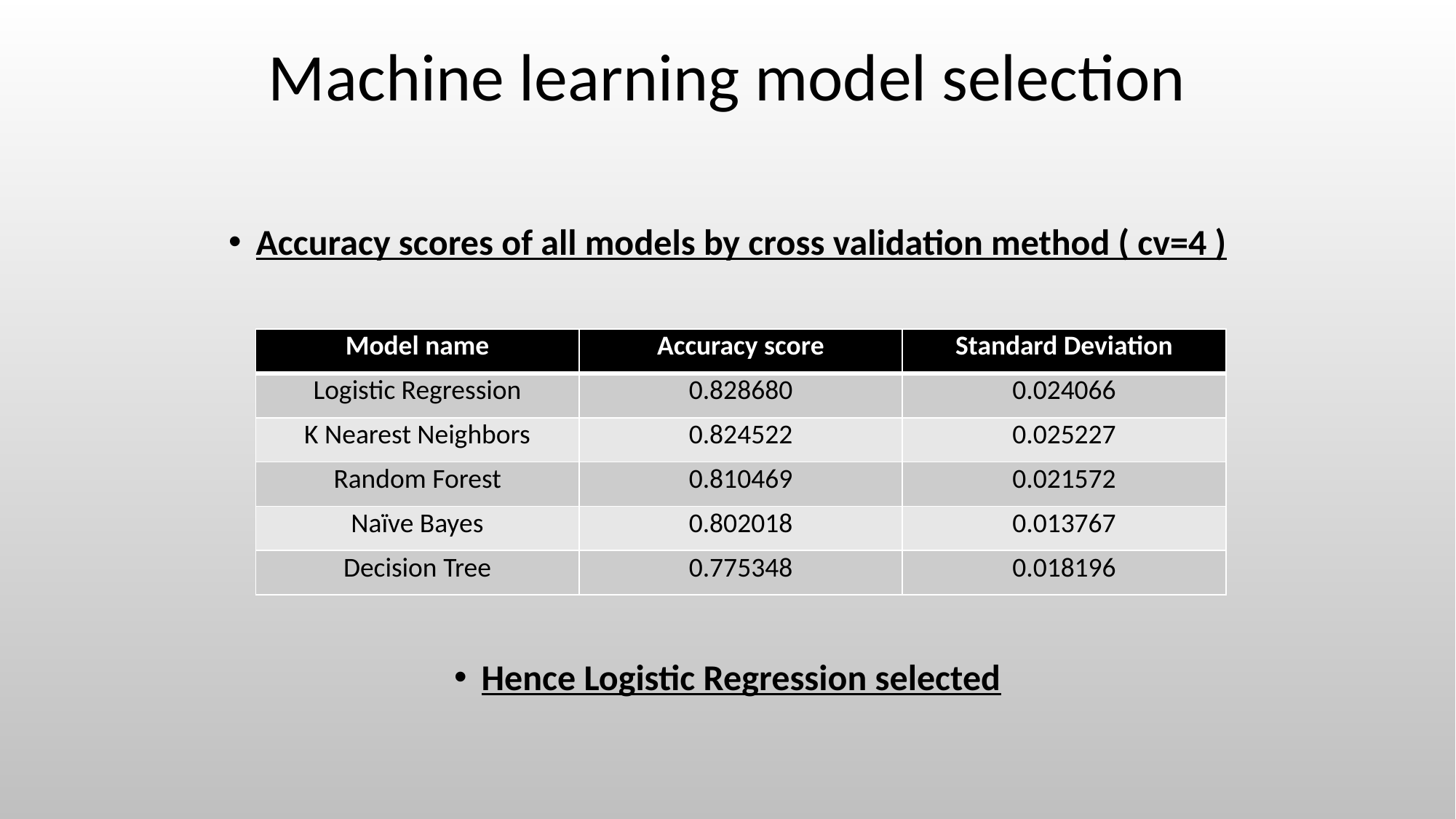

# Machine learning model selection
Accuracy scores of all models by cross validation method ( cv=4 )

Hence Logistic Regression selected
| Model name | Accuracy score | Standard Deviation |
| --- | --- | --- |
| Logistic Regression | 0.828680 | 0.024066 |
| K Nearest Neighbors | 0.824522 | 0.025227 |
| Random Forest | 0.810469 | 0.021572 |
| Naïve Bayes | 0.802018 | 0.013767 |
| Decision Tree | 0.775348 | 0.018196 |